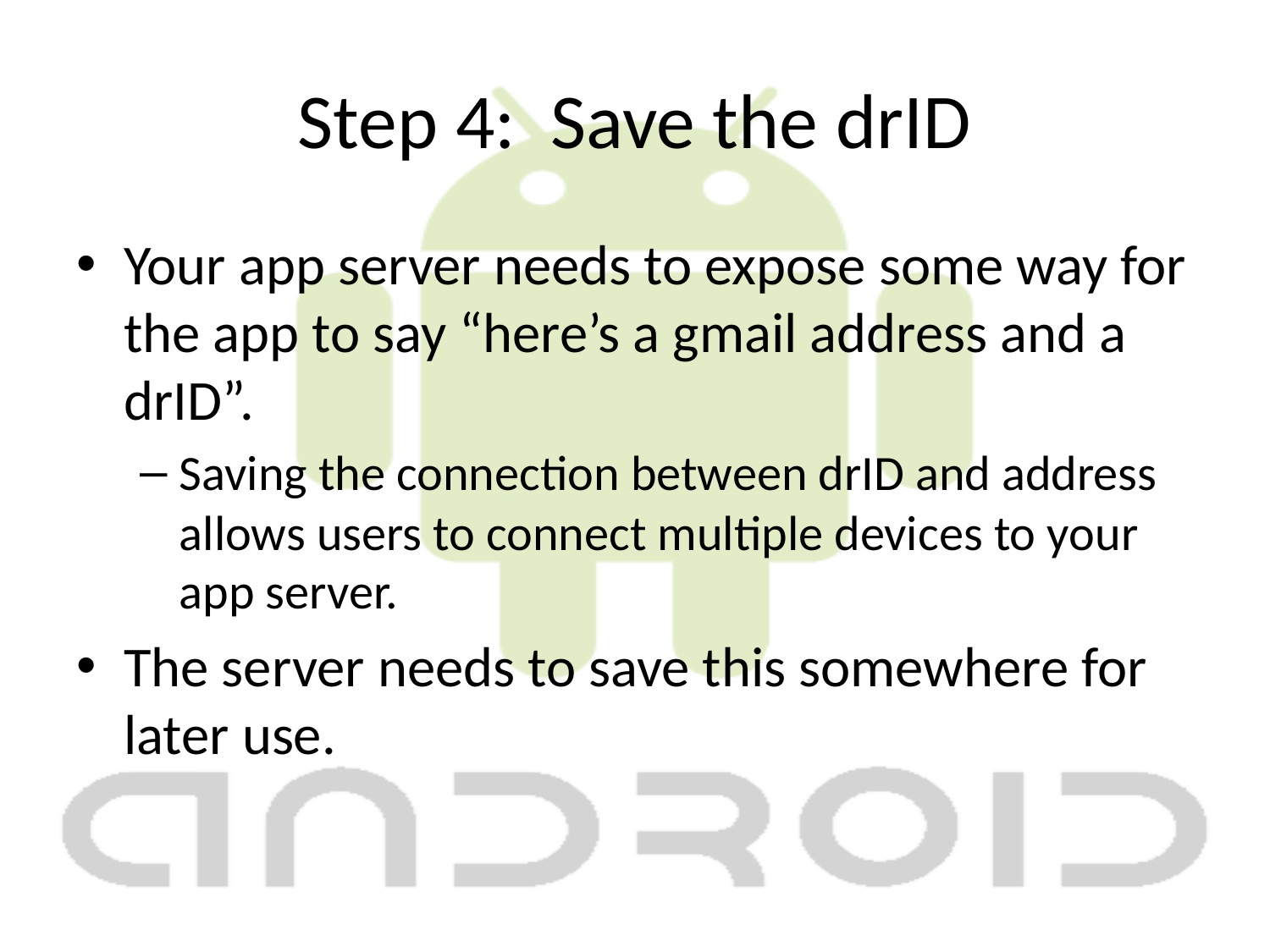

# Step 4:  Save the drID
Your app server needs to expose some way for the app to say “here’s a gmail address and a drID”.
Saving the connection between drID and address allows users to connect multiple devices to your app server.
The server needs to save this somewhere for later use.